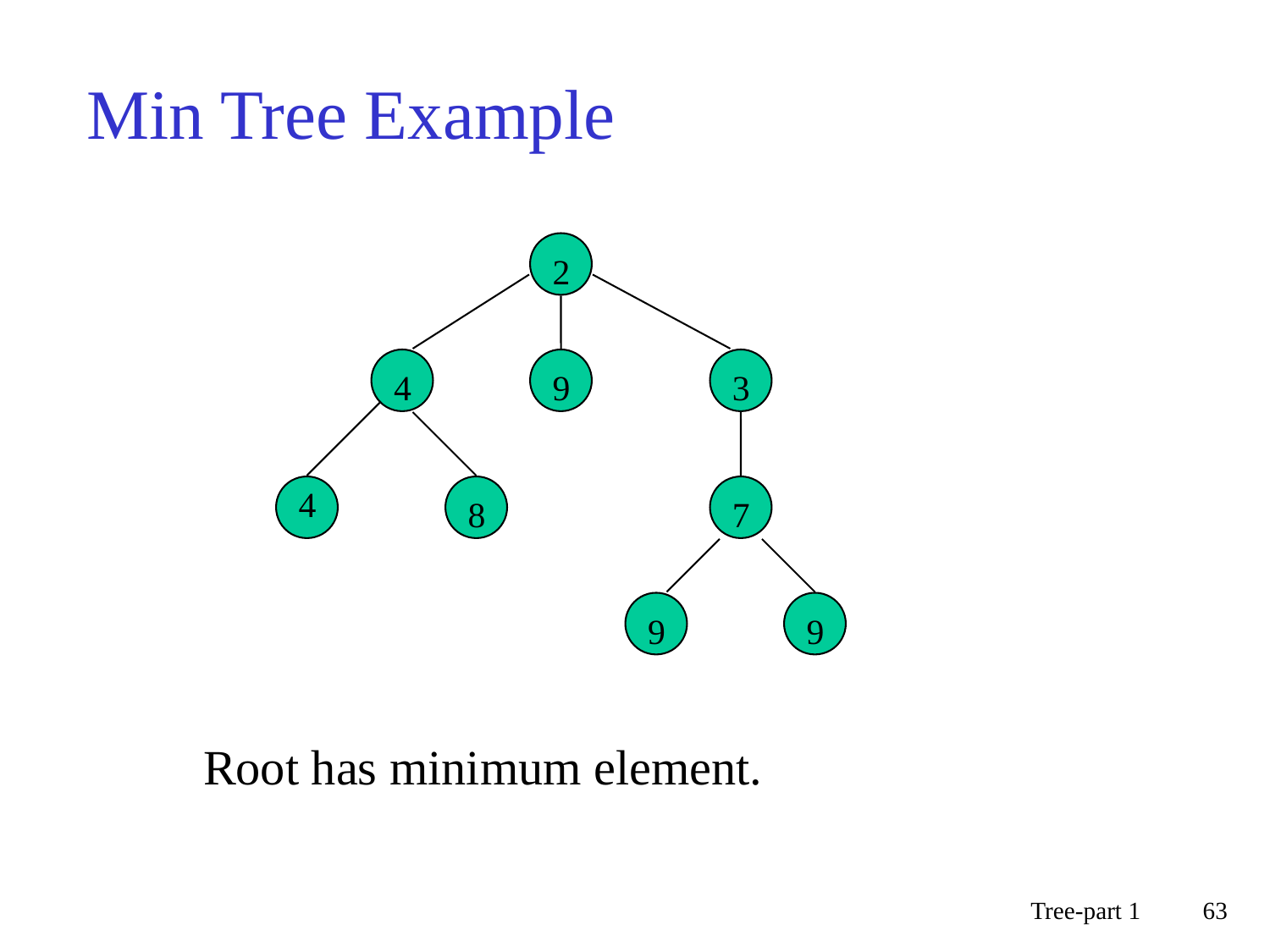

# Min Tree Example

2

4
9
3

4

8
7

9
9
Root has minimum element.
Tree-part 1
63